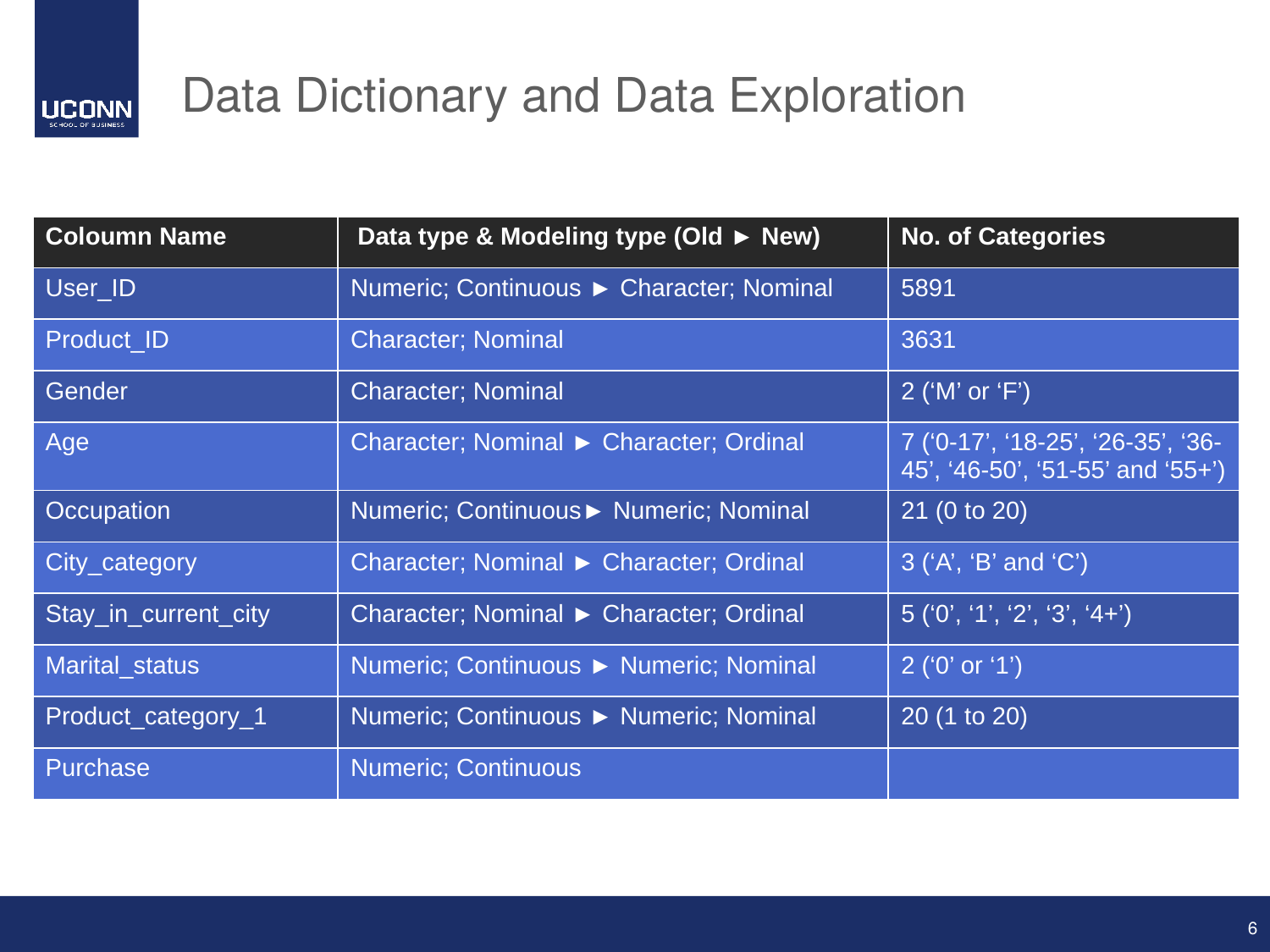

# Data Dictionary and Data Exploration
| Coloumn Name | Data type & Modeling type (Old ► New) | No. of Categories |
| --- | --- | --- |
| User\_ID | Numeric; Continuous ► Character; Nominal | 5891 |
| Product\_ID | Character; Nominal | 3631 |
| Gender | Character; Nominal | 2 (‘M’ or ‘F’) |
| Age | Character; Nominal ► Character; Ordinal | 7 (‘0-17’, ‘18-25’, ‘26-35’, ‘36-45’, ‘46-50’, ‘51-55’ and ‘55+’) |
| Occupation | Numeric; Continuous► Numeric; Nominal | 21 (0 to 20) |
| City\_category | Character; Nominal ► Character; Ordinal | 3 (‘A’, ‘B’ and ‘C’) |
| Stay\_in\_current\_city | Character; Nominal ► Character; Ordinal | 5 (‘0’, ‘1’, ‘2’, ‘3’, ‘4+’) |
| Marital\_status | Numeric; Continuous ► Numeric; Nominal | 2 (‘0’ or ‘1’) |
| Product\_category\_1 | Numeric; Continuous ► Numeric; Nominal | 20 (1 to 20) |
| Purchase | Numeric; Continuous |  |